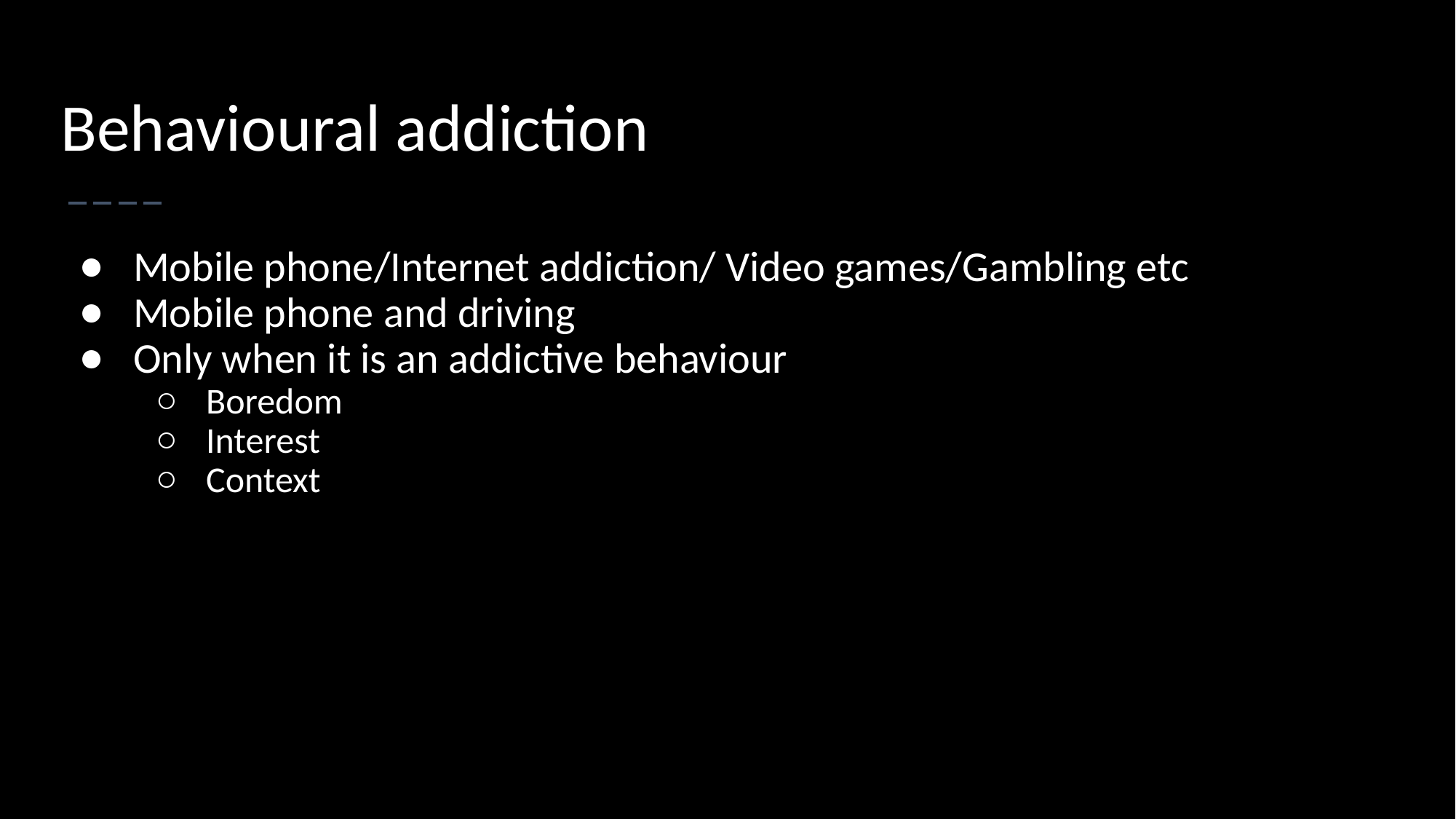

# Behavioural addiction
Mobile phone/Internet addiction/ Video games/Gambling etc
Mobile phone and driving
Only when it is an addictive behaviour
Boredom
Interest
Context